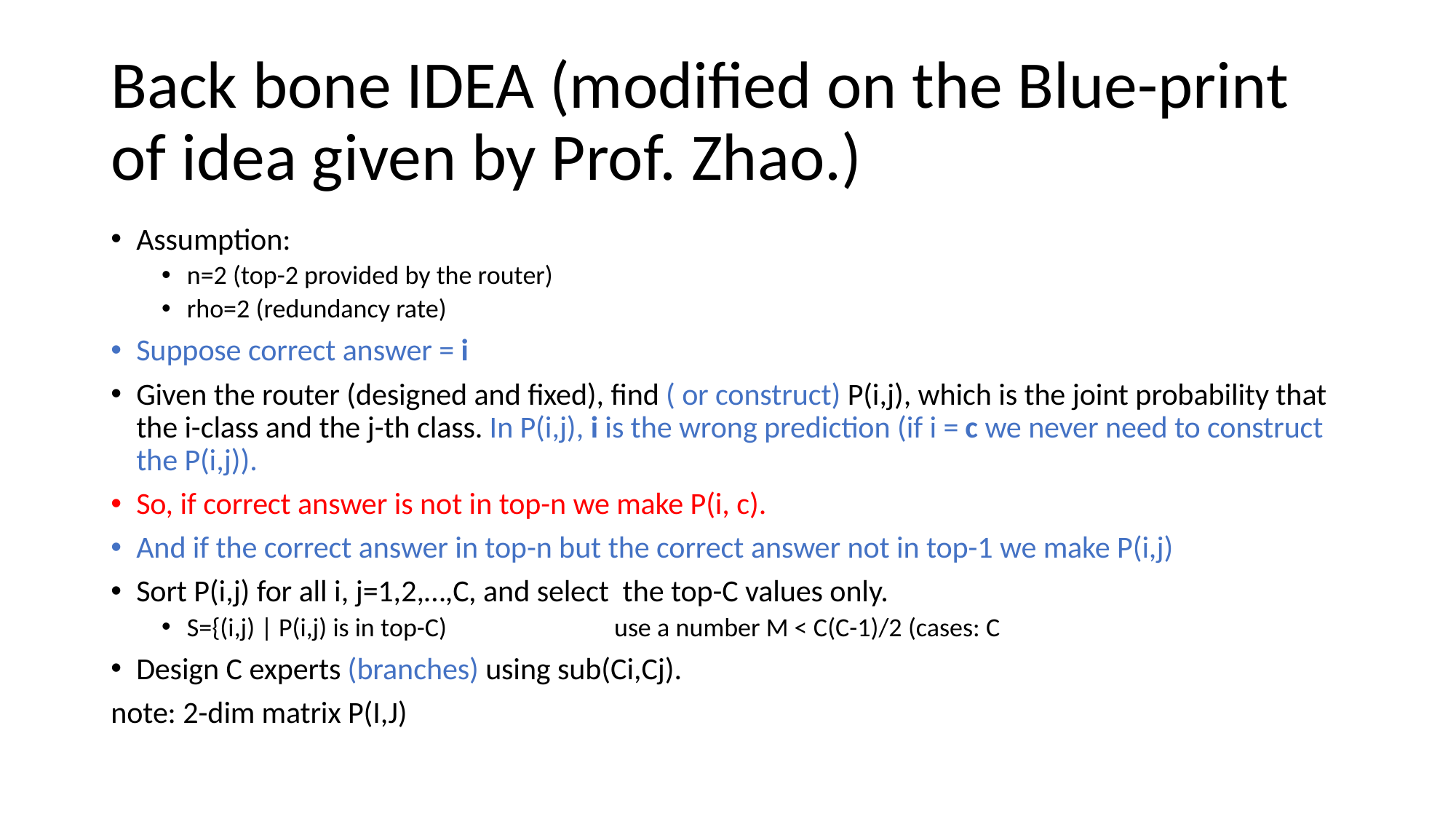

# Back bone IDEA (modified on the Blue-print of idea given by Prof. Zhao.)
Assumption:
n=2 (top-2 provided by the router)
rho=2 (redundancy rate)
Suppose correct answer = i
Given the router (designed and fixed), find ( or construct) P(i,j), which is the joint probability that the i-class and the j-th class. In P(i,j), i is the wrong prediction (if i = c we never need to construct the P(i,j)).
So, if correct answer is not in top-n we make P(i, c).
And if the correct answer in top-n but the correct answer not in top-1 we make P(i,j)
Sort P(i,j) for all i, j=1,2,…,C, and select  the top-C values only.
S={(i,j) | P(i,j) is in top-C)                            use a number M < C(C-1)/2 (cases: C
Design C experts (branches) using sub(Ci,Cj).
note: 2-dim matrix P(I,J)